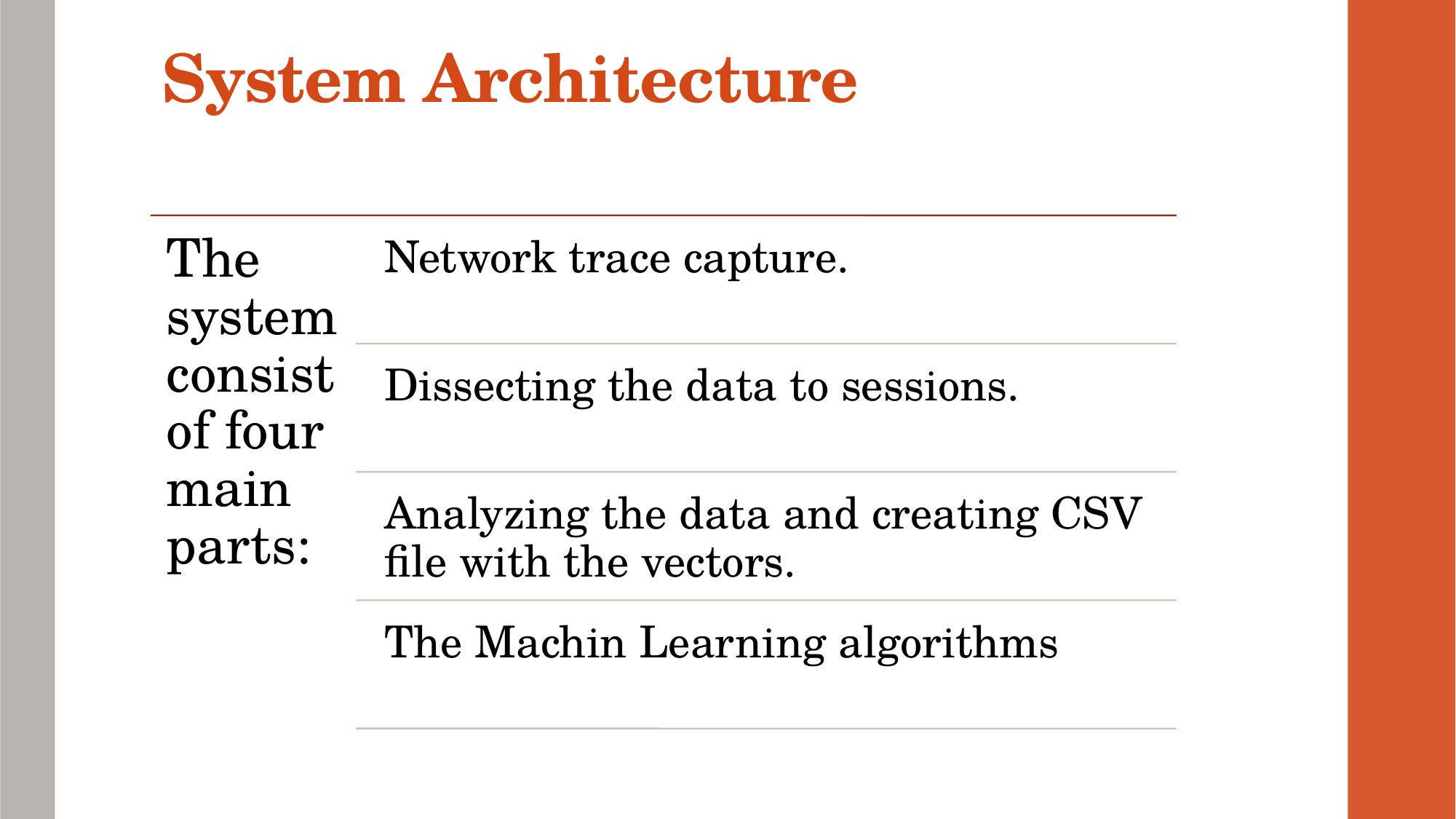

# System Architecture
The system consist of four main parts:
Network trace capture.
Dissecting the data to sessions.
Analyzing the data and creating CSV file with the vectors.
The Machin Learning algorithms